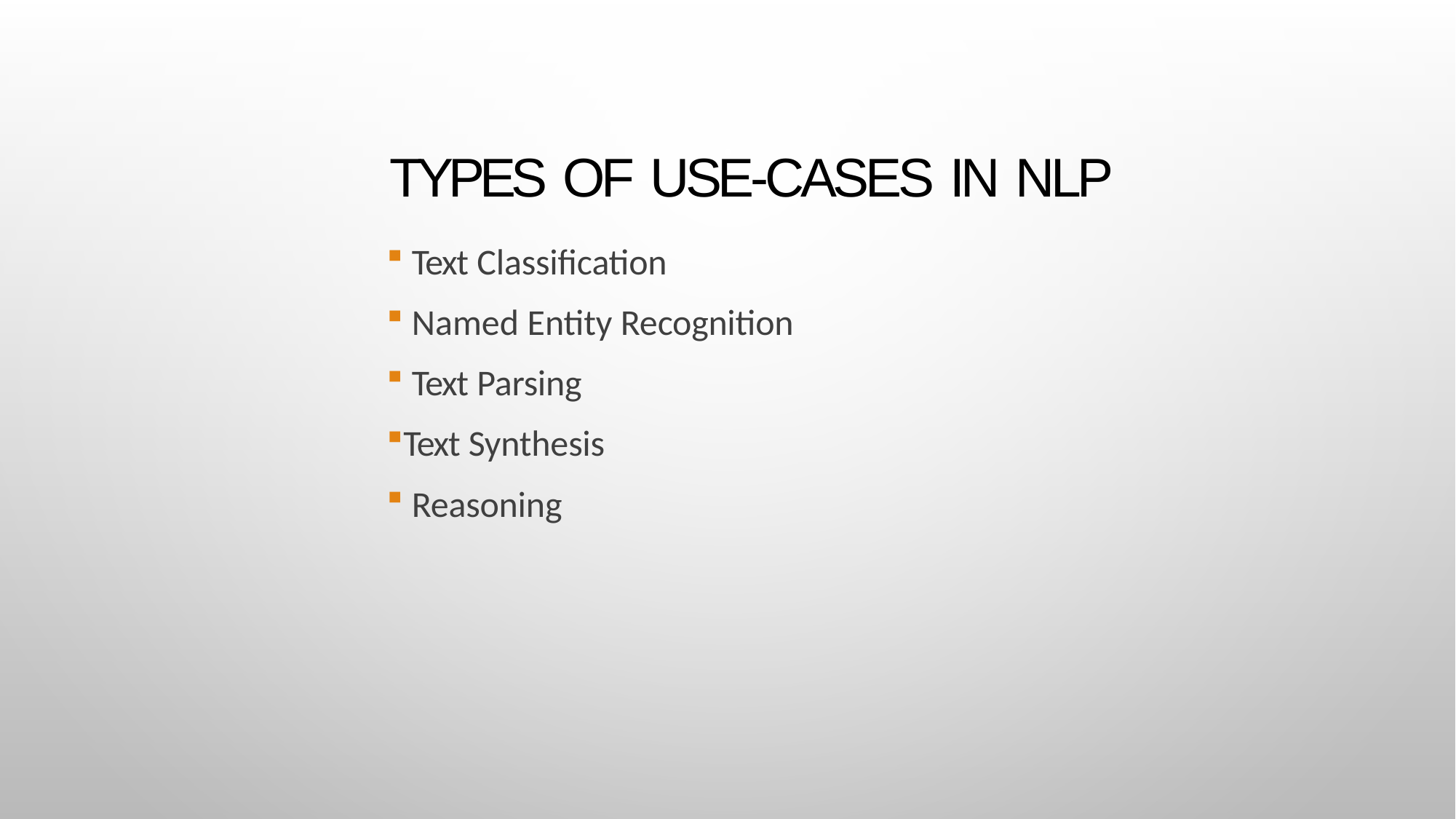

# Types of use-cases in NLP
Text Classification
Named Entity Recognition
Text Parsing
Text Synthesis
Reasoning